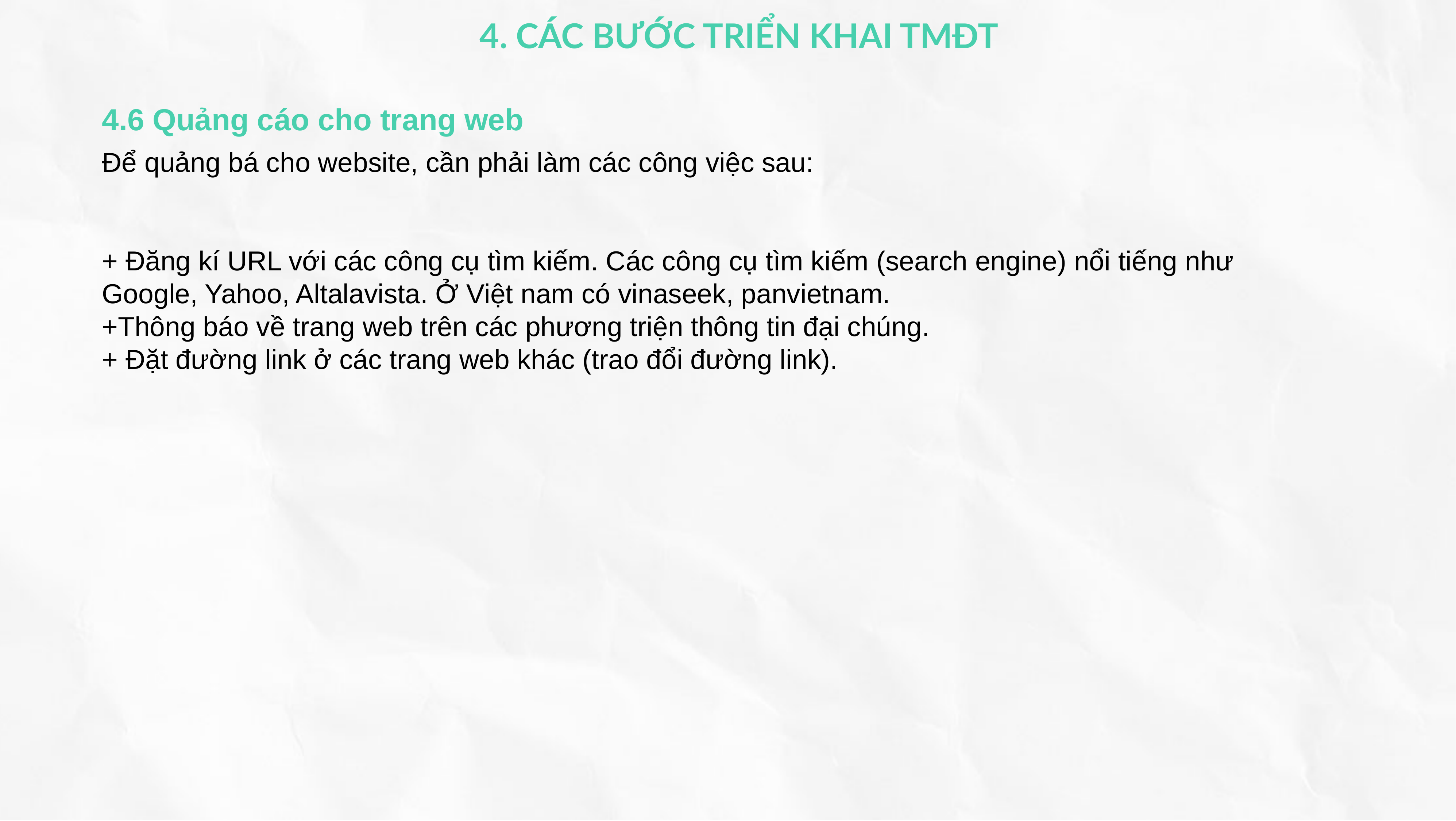

4. CÁC BƯỚC TRIỂN KHAI TMĐT
4.6 Quảng cáo cho trang web
Để quảng bá cho website, cần phải làm các công việc sau:

+ Đăng kí URL với các công cụ tìm kiếm. Các công cụ tìm kiếm (search engine) nổi tiếng như Google, Yahoo, Altalavista. Ở Việt nam có vinaseek, panvietnam.
+Thông báo về trang web trên các phương triện thông tin đại chúng.
+ Đặt đường link ở các trang web khác (trao đổi đường link).